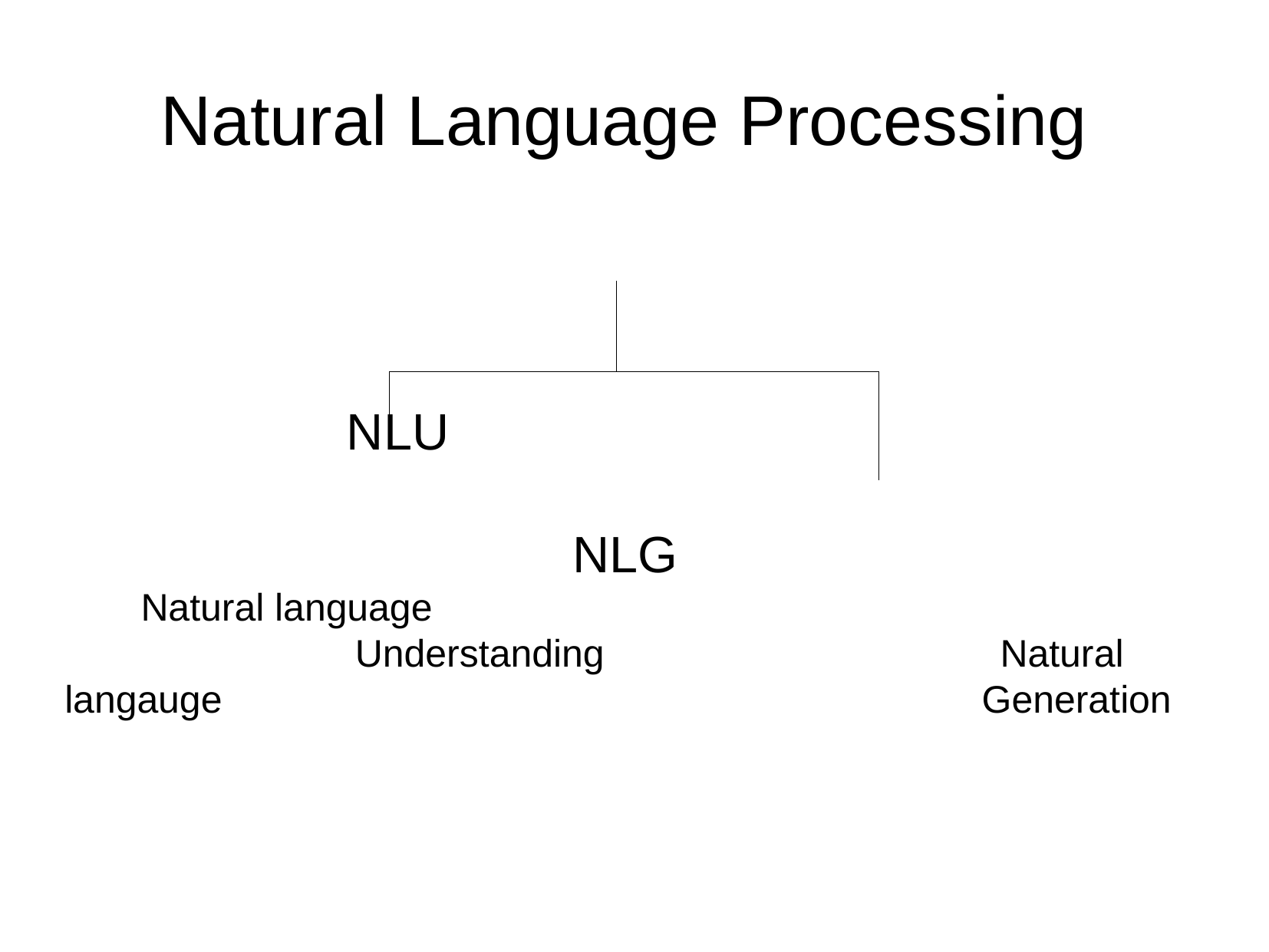

Natural Language Processing

NLU
									       NLG
Natural language
 		Understanding                                     Natural langauge                                                                       Generation